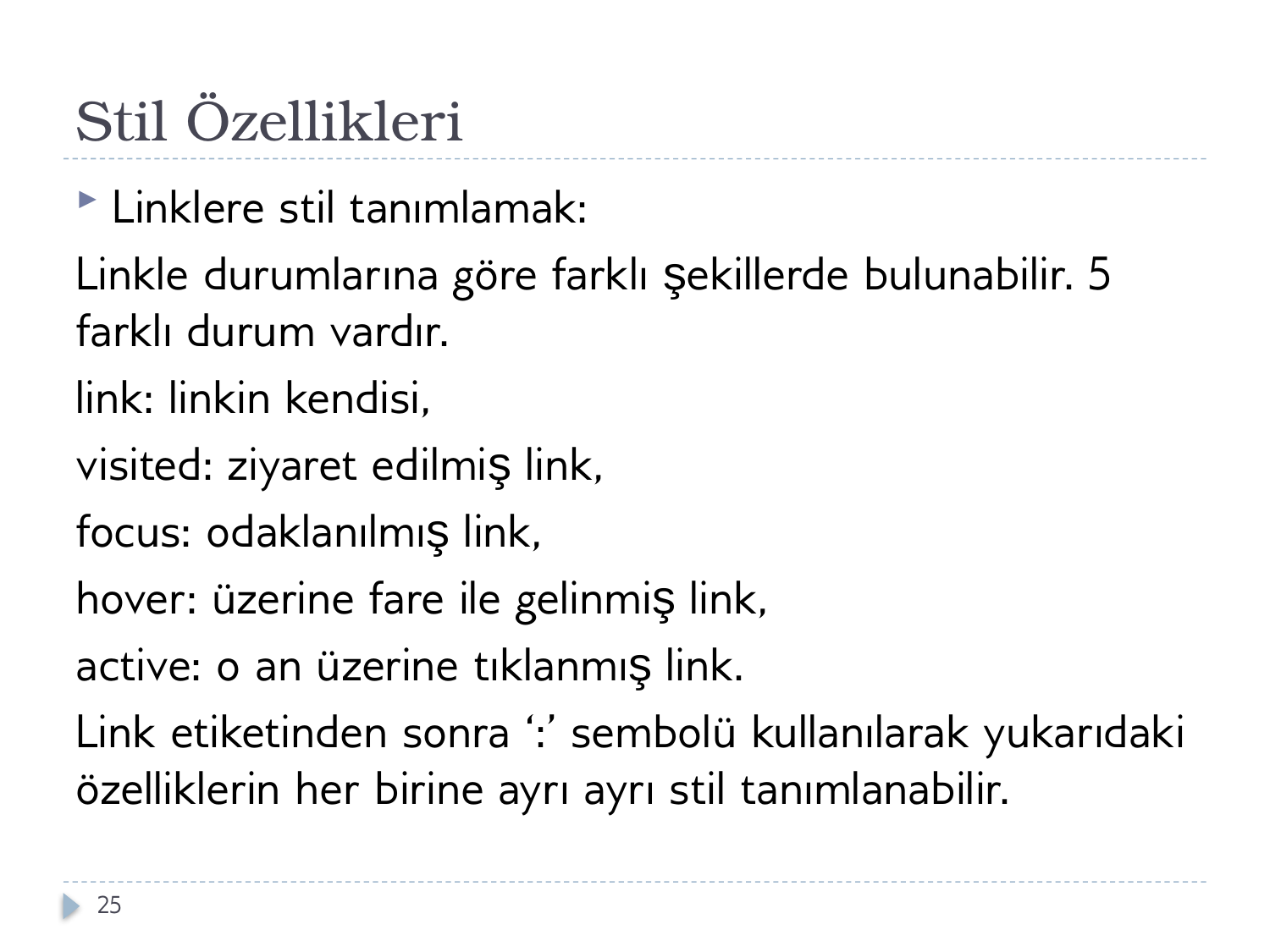

# Stil Özellikleri
Linklere stil tanımlamak:
Linkle durumlarına göre farklı şekillerde bulunabilir. 5 farklı durum vardır.
link: linkin kendisi,
visited: ziyaret edilmiş link,
focus: odaklanılmış link,
hover: üzerine fare ile gelinmiş link,
active: o an üzerine tıklanmış link.
Link etiketinden sonra ‘:’ sembolü kullanılarak yukarıdaki özelliklerin her birine ayrı ayrı stil tanımlanabilir.

25